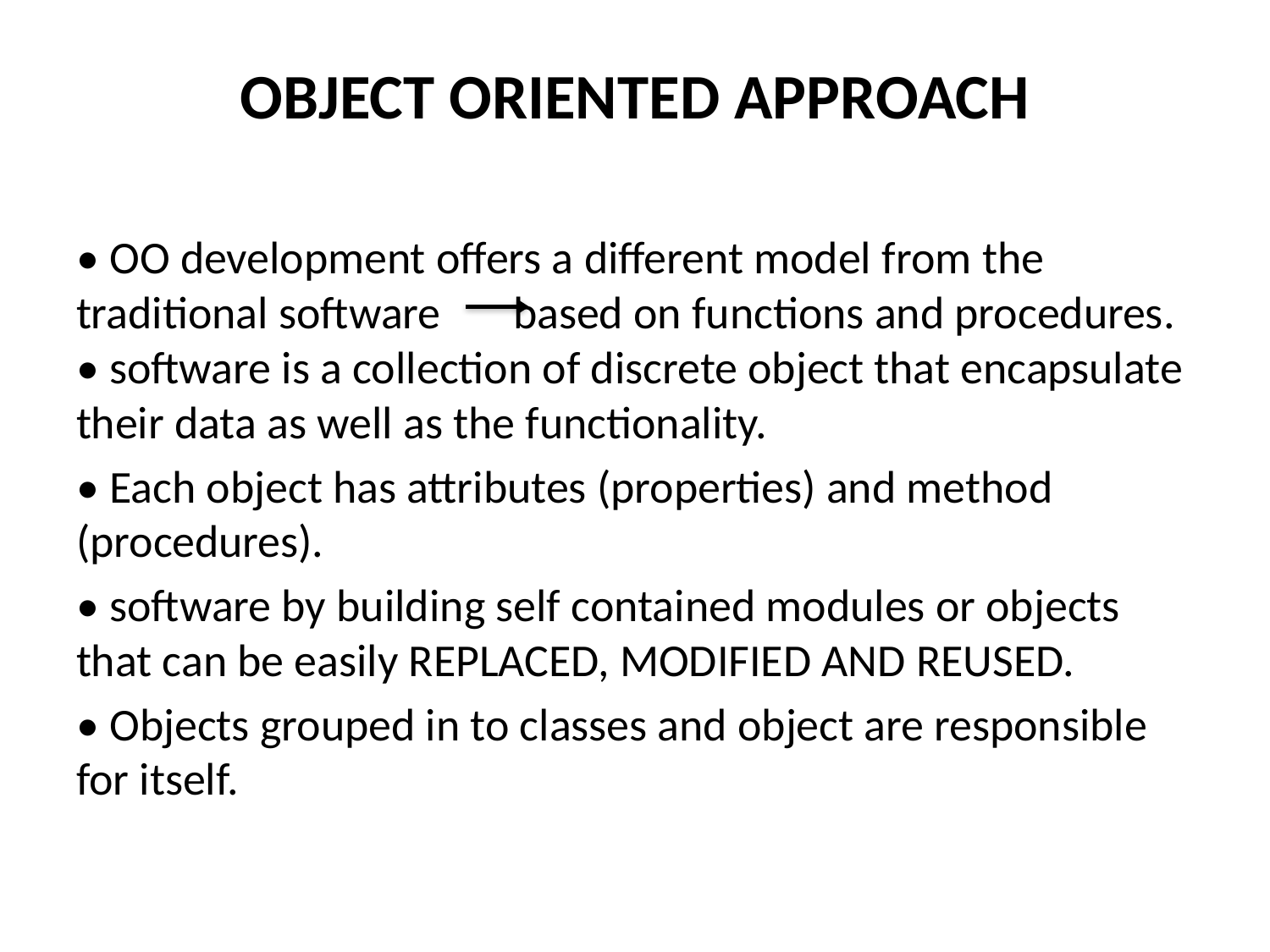

# OBJECT ORIENTED APPROACH
• OO development offers a different model from the traditional software       based on functions and procedures.
• software is a collection of discrete object that encapsulate their data as well as the functionality.
• Each object has attributes (properties) and method (procedures).
• software by building self contained modules or objects that can be easily REPLACED, MODIFIED AND REUSED.
• Objects grouped in to classes and object are responsible for itself.